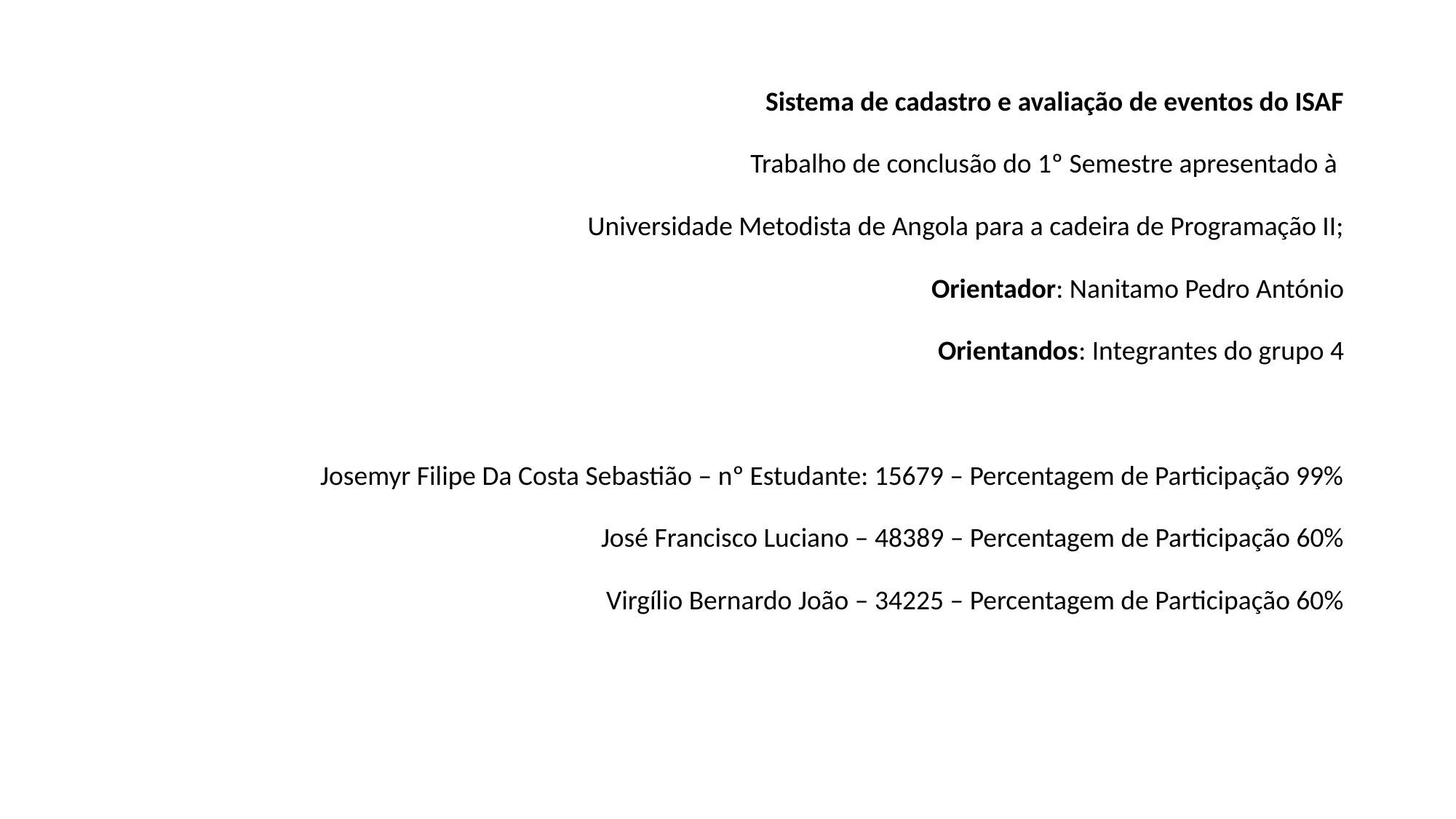

Sistema de cadastro e avaliação de eventos do ISAF
Trabalho de conclusão do 1º Semestre apresentado à
Universidade Metodista de Angola para a cadeira de Programação II;
Orientador: Nanitamo Pedro António
Orientandos: Integrantes do grupo 4

Josemyr Filipe Da Costa Sebastião – nº Estudante: 15679 – Percentagem de Participação 99%
José Francisco Luciano – 48389 – Percentagem de Participação 60%
Virgílio Bernardo João – 34225 – Percentagem de Participação 60%